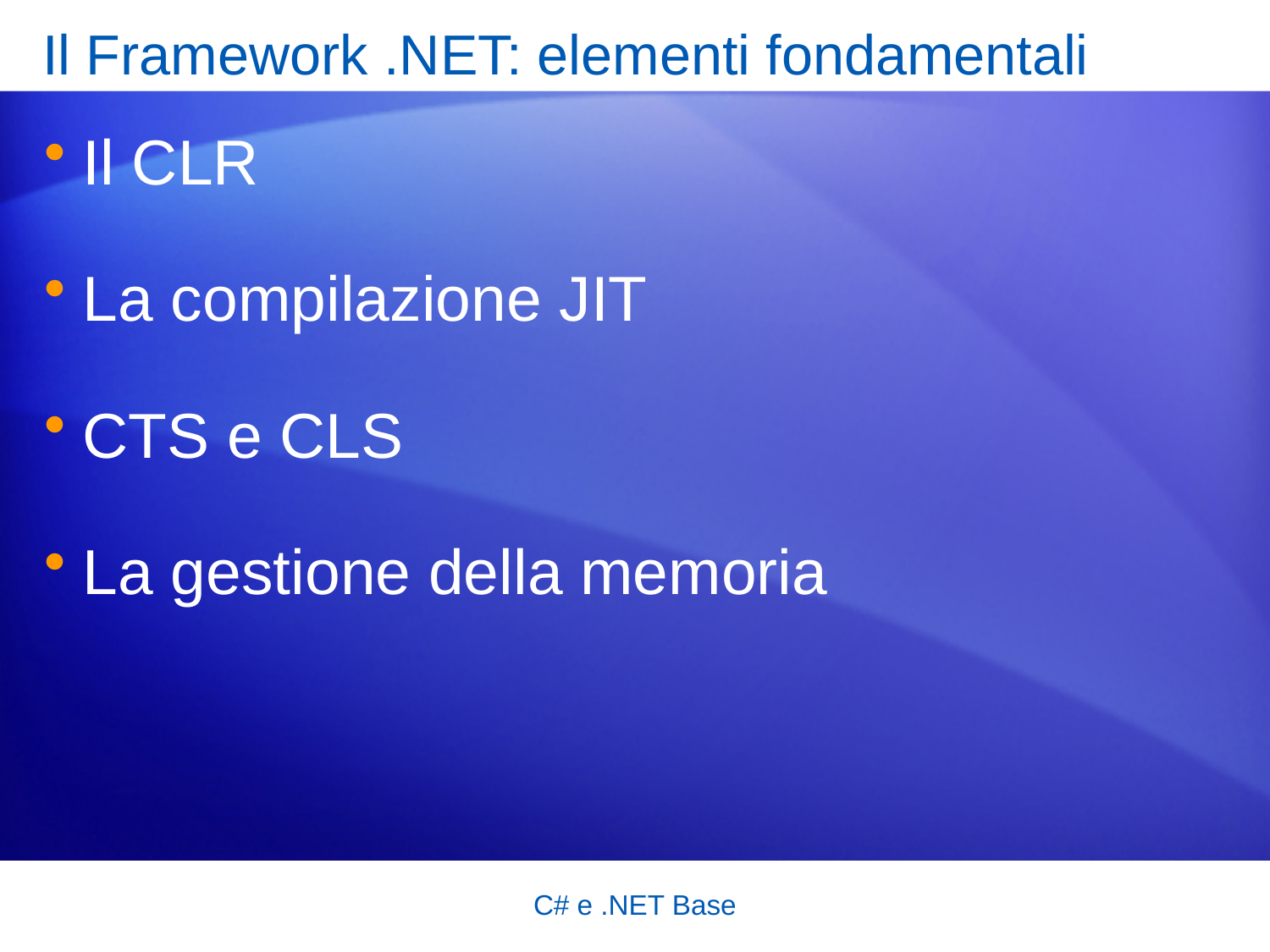

# Il Framework .NET: elementi fondamentali
Il CLR
La compilazione JIT
CTS e CLS
La gestione della memoria

C# e .NET Base